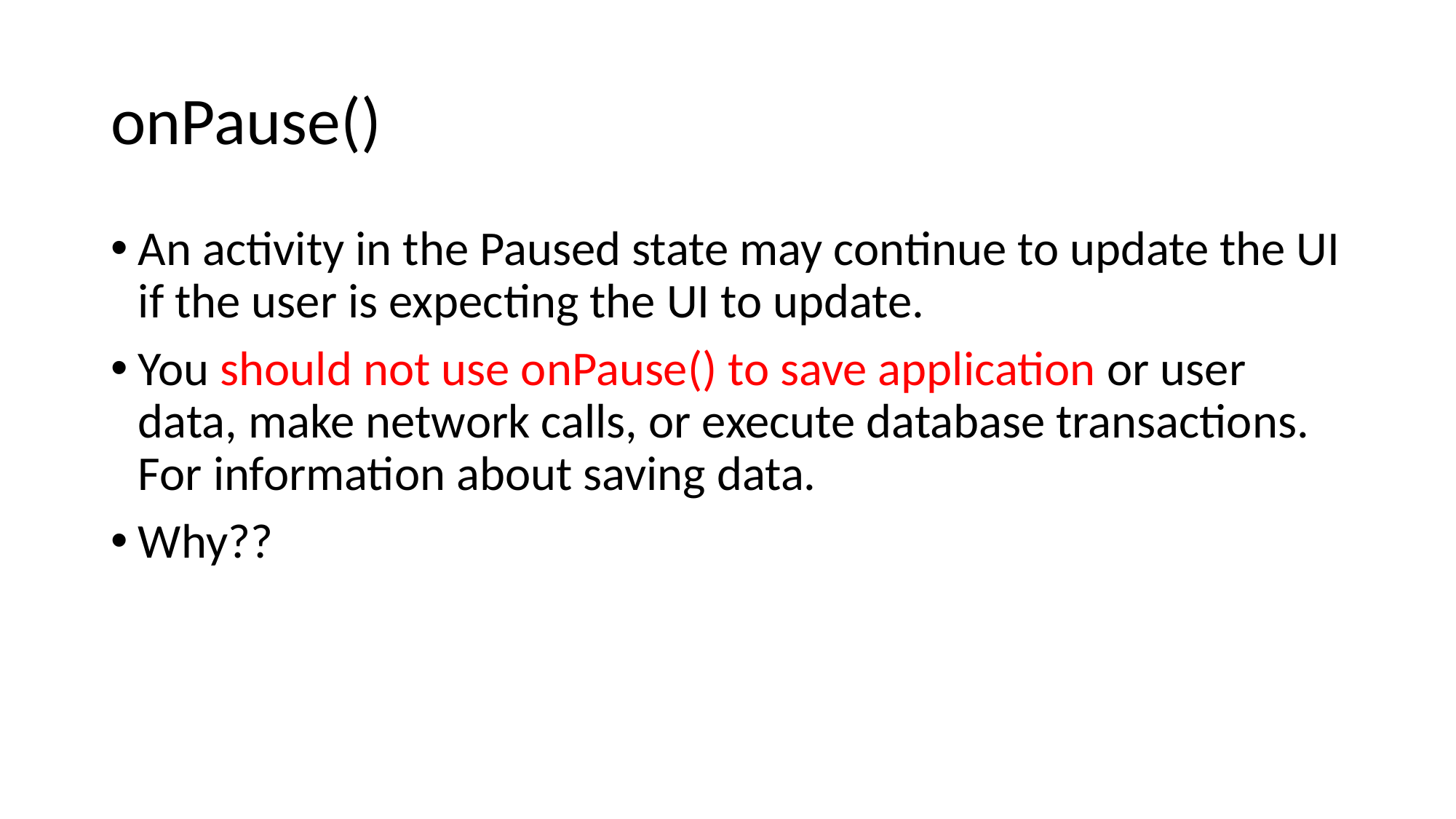

# onPause()
An activity in the Paused state may continue to update the UI if the user is expecting the UI to update.
You should not use onPause() to save application or user data, make network calls, or execute database transactions. For information about saving data.
Why??